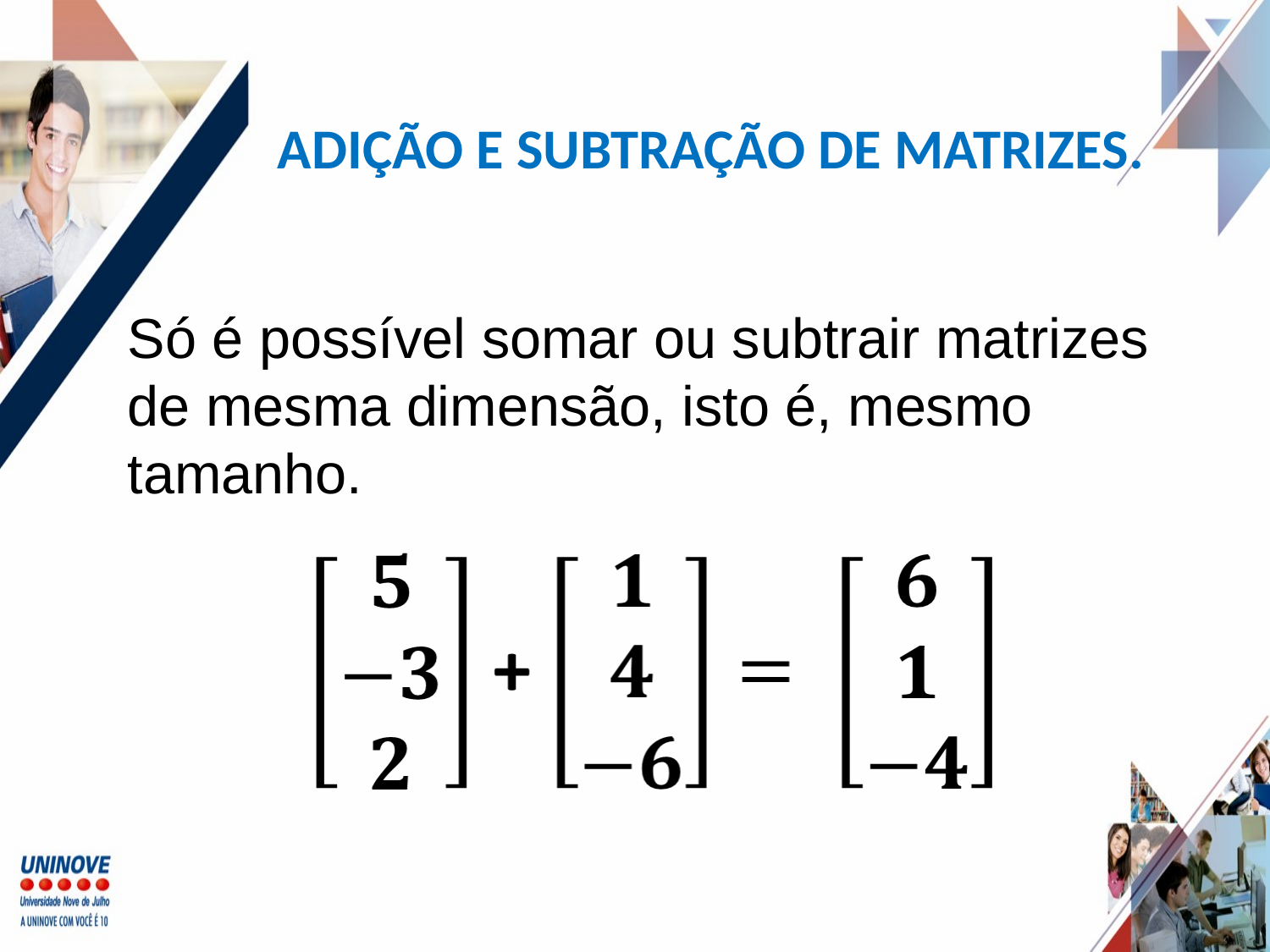

ADIÇÃO E SUBTRAÇÃO DE MATRIZES.
Só é possível somar ou subtrair matrizes de mesma dimensão, isto é, mesmo tamanho.